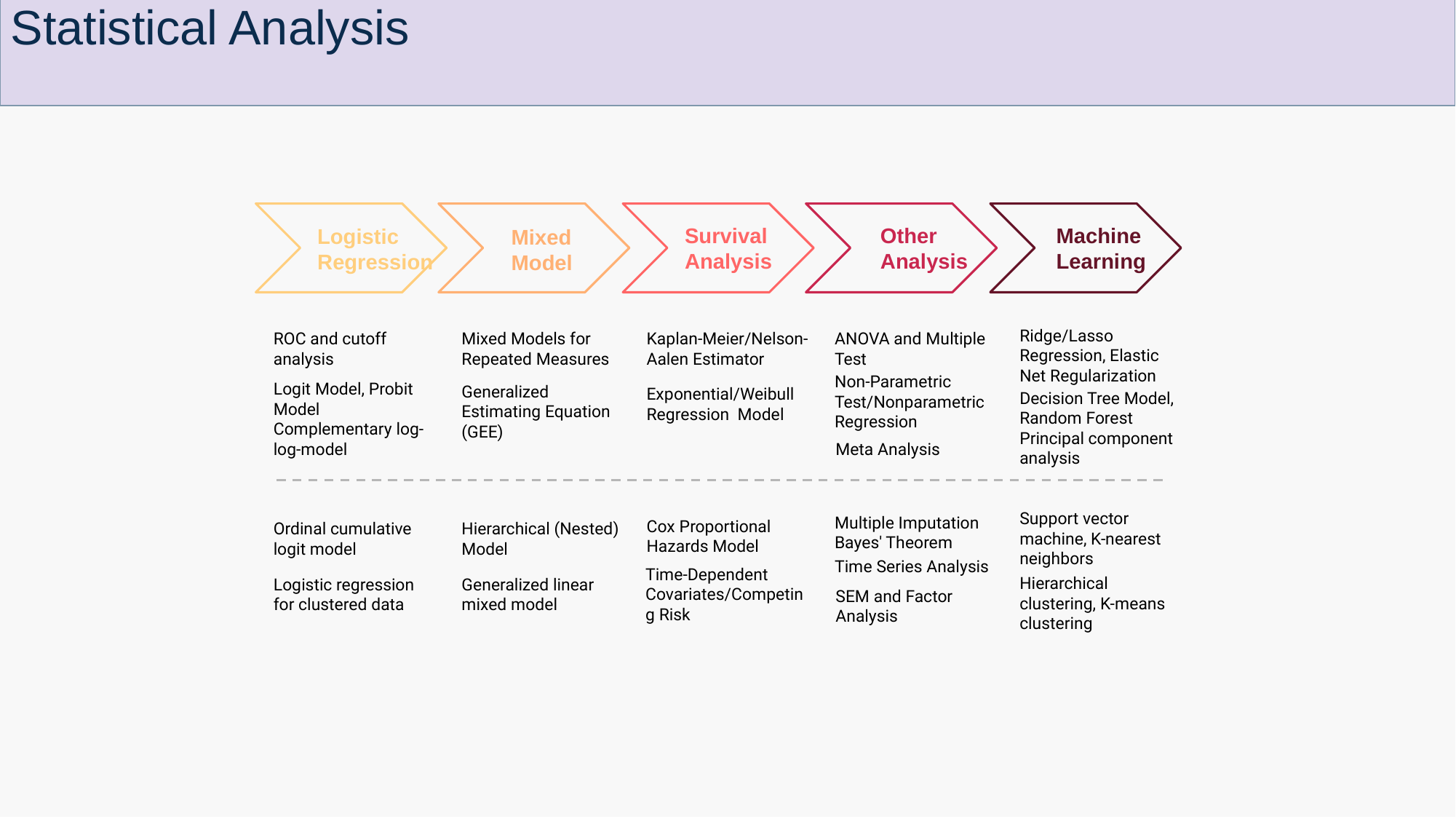

Statistical Analysis

Machine
Learning
Other
Analysis
Survival
Analysis
Logistic Regression
Mixed
Model
Ridge/Lasso Regression, Elastic Net Regularization
ROC and cutoff analysis
Mixed Models for Repeated Measures
Kaplan-Meier/Nelson-Aalen Estimator
ANOVA and Multiple Test
Non-Parametric Test/Nonparametric Regression
Logit Model, Probit Model
Complementary log-log-model
Generalized Estimating Equation (GEE)
Exponential/Weibull Regression  Model
Decision Tree Model, Random Forest
Principal component analysis
Meta Analysis
Multiple Imputation
Bayes' Theorem
Cox Proportional Hazards Model
Ordinal cumulative logit model
Hierarchical (Nested) Model
Support vector machine, K-nearest neighbors
Time Series Analysis
Logistic regression for clustered data
Generalized linear mixed model
Time-Dependent Covariates/Competing Risk
Hierarchical clustering, K-means clustering
SEM and Factor Analysis